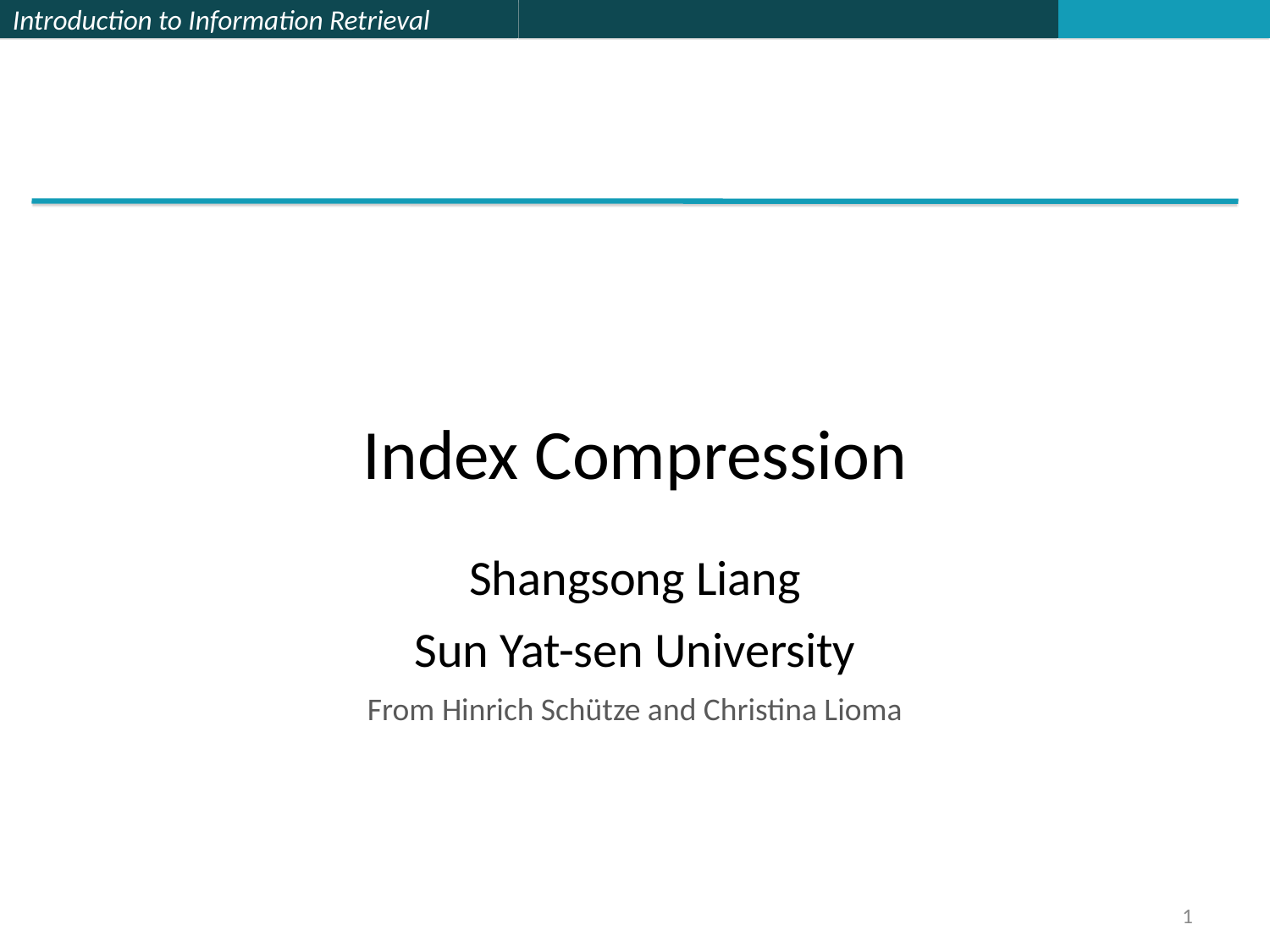

# Index Compression
Shangsong Liang
Sun Yat-sen University
From Hinrich Schütze and Christina Lioma

1